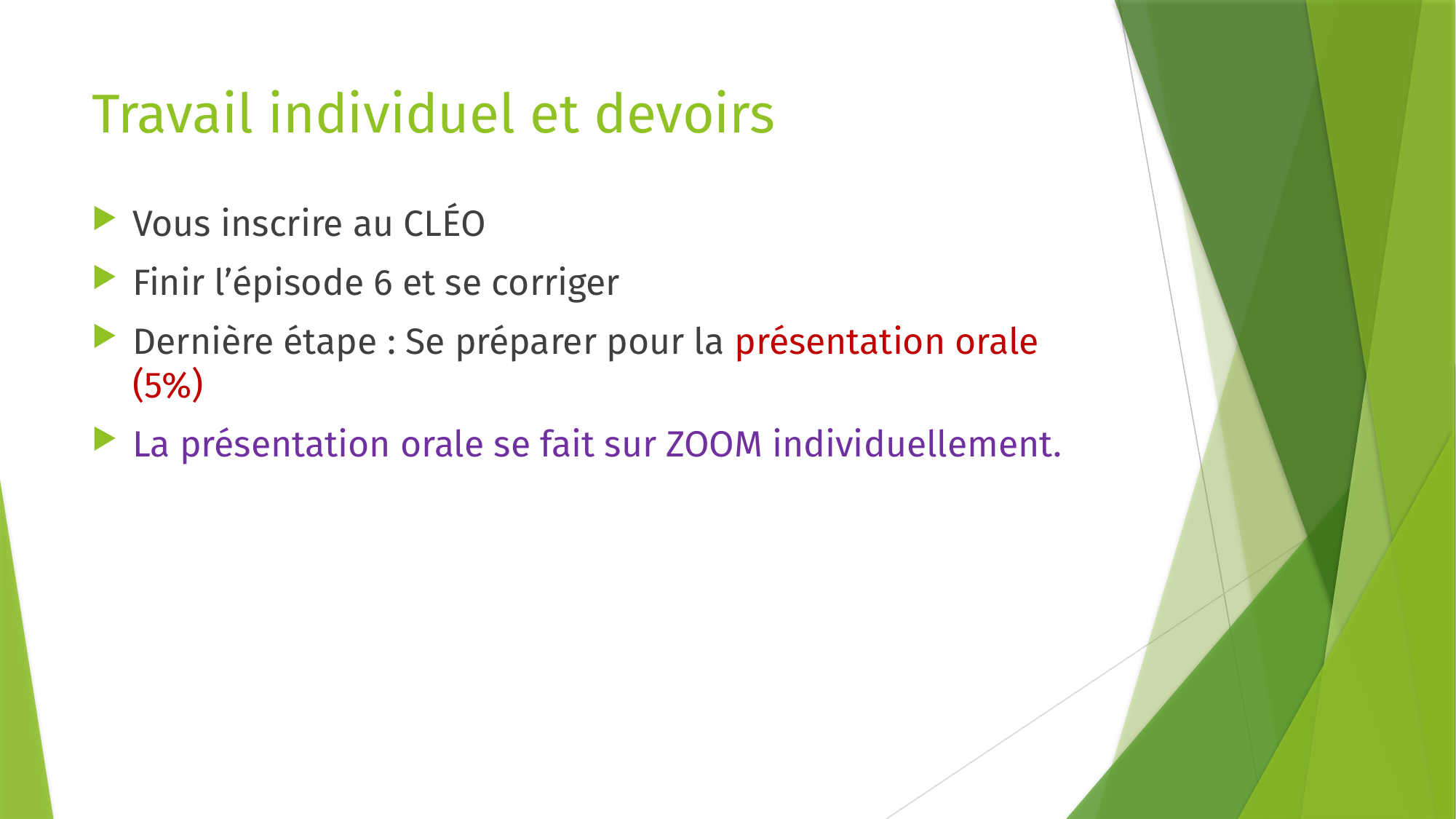

# Travail individuel et devoirs
Vous inscrire au CLÉO
Finir l’épisode 6 et se corriger
Dernière étape : Se préparer pour la présentation orale (5%)
La présentation orale se fait sur ZOOM individuellement.